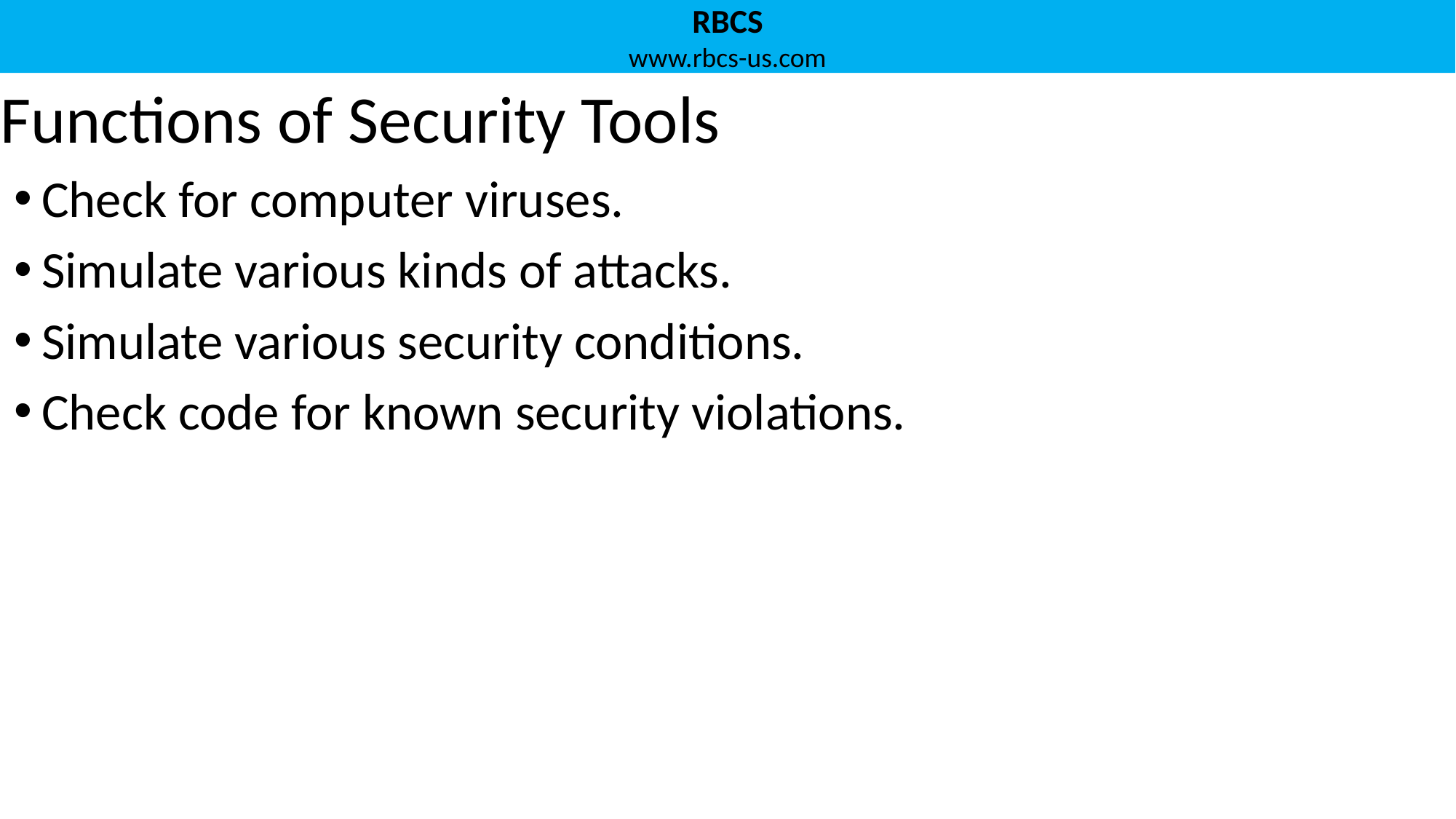

# Functions of Security Tools
Check for computer viruses.
Simulate various kinds of attacks.
Simulate various security conditions.
Check code for known security violations.